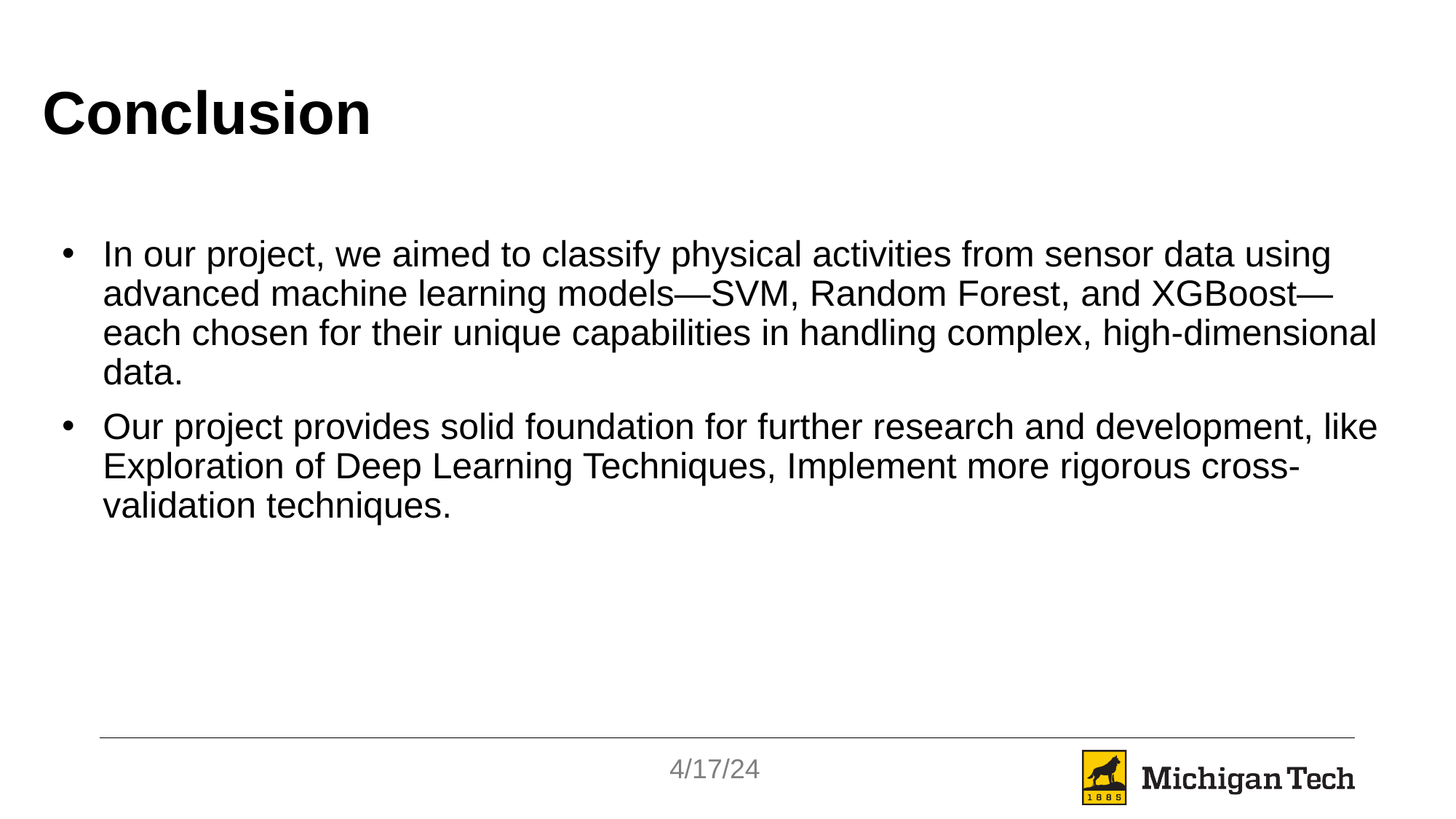

# Conclusion
In our project, we aimed to classify physical activities from sensor data using advanced machine learning models—SVM, Random Forest, and XGBoost—each chosen for their unique capabilities in handling complex, high-dimensional data.
Our project provides solid foundation for further research and development, like Exploration of Deep Learning Techniques, Implement more rigorous cross-validation techniques.
4/17/24